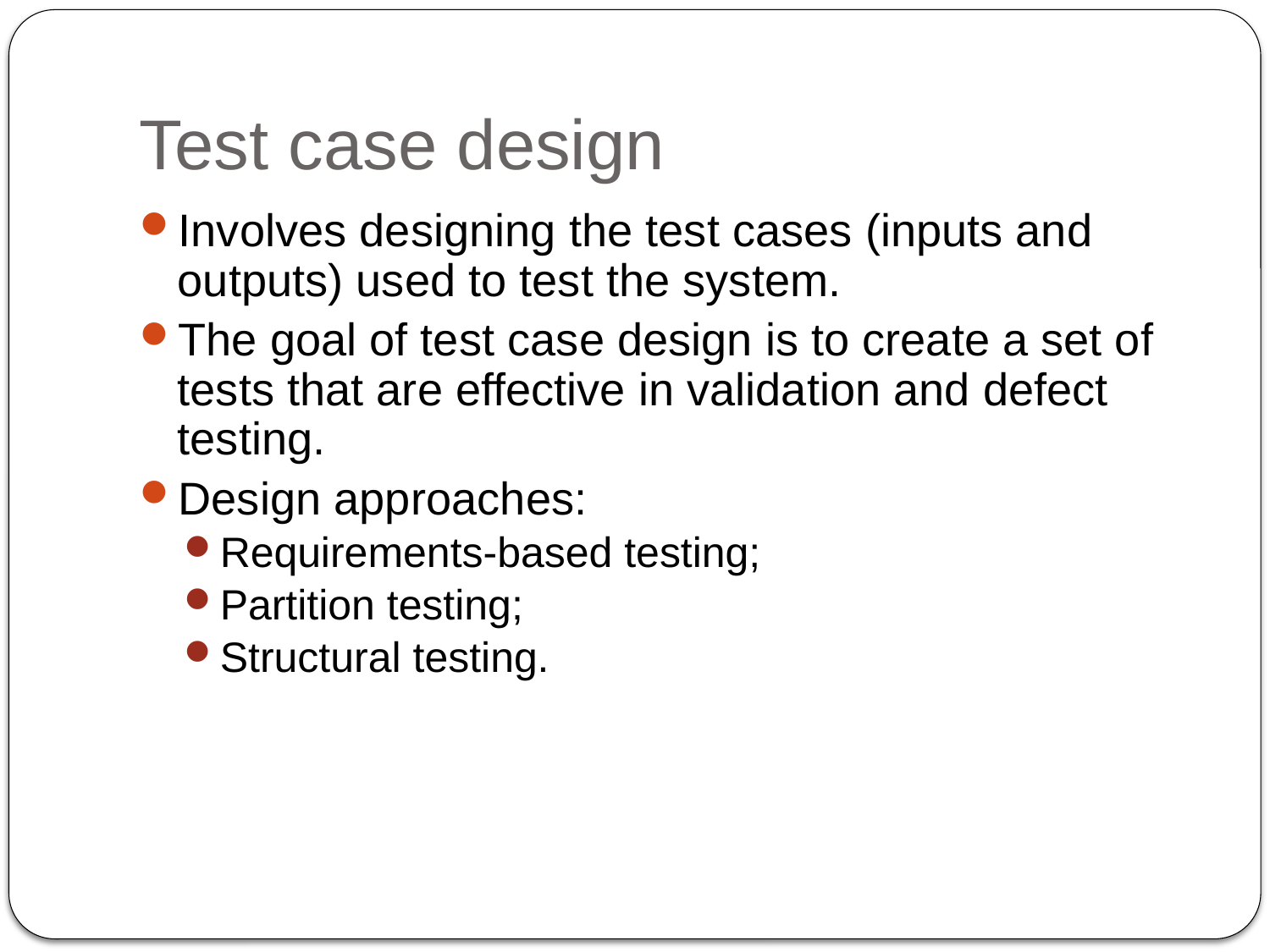

# Test case design
Involves designing the test cases (inputs and outputs) used to test the system.
The goal of test case design is to create a set of tests that are effective in validation and defect testing.
Design approaches:
Requirements-based testing;
Partition testing;
Structural testing.